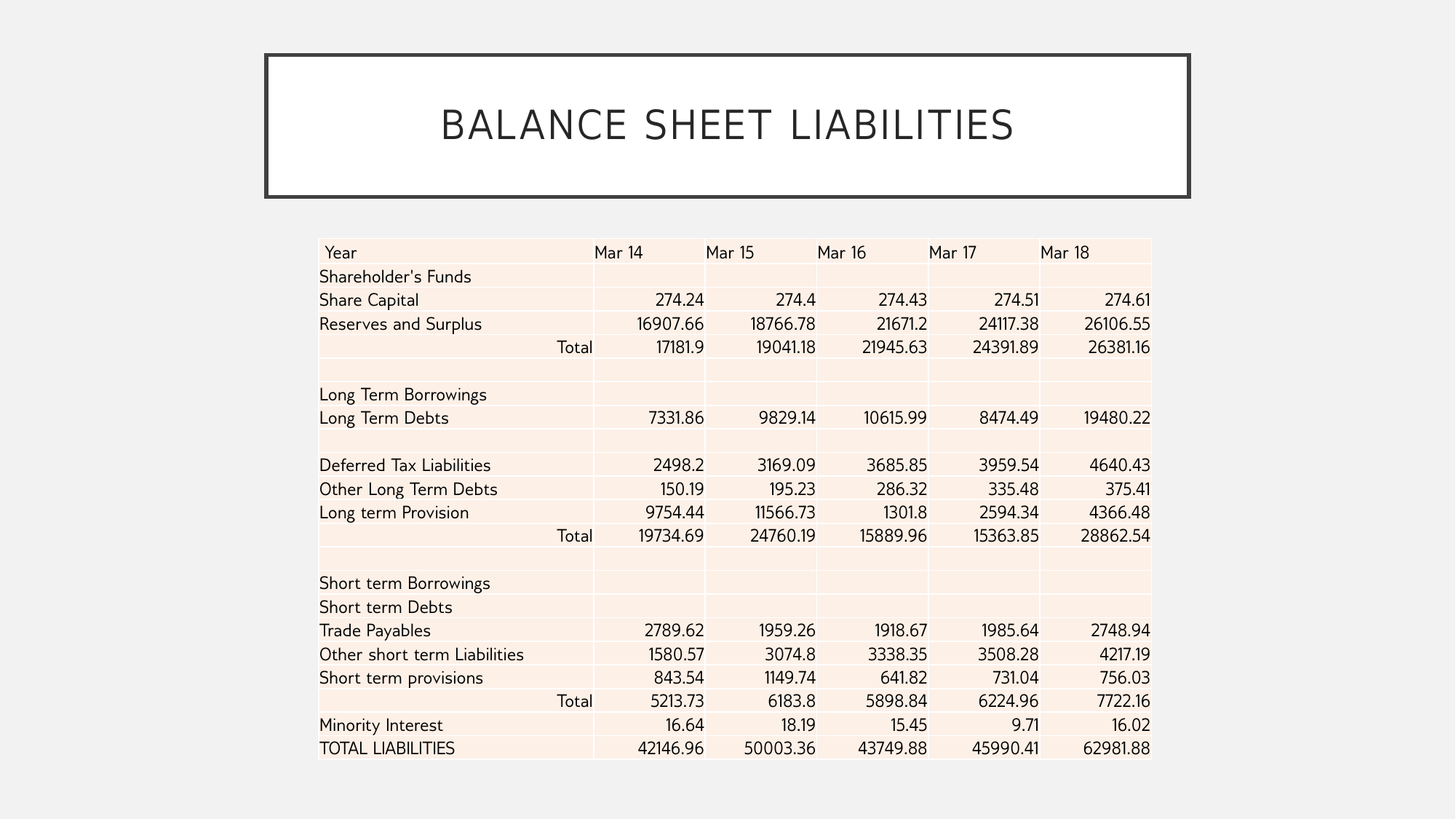

# BALANCE SHEET LIABILITIES
| Year | Mar 14 | Mar 15 | Mar 16 | Mar 17 | Mar 18 |
| --- | --- | --- | --- | --- | --- |
| Shareholder's Funds |  |  |  |  |  |
| Share Capital | 274.24 | 274.4 | 274.43 | 274.51 | 274.61 |
| Reserves and Surplus | 16907.66 | 18766.78 | 21671.2 | 24117.38 | 26106.55 |
| Total | 17181.9 | 19041.18 | 21945.63 | 24391.89 | 26381.16 |
|  |  |  |  |  |  |
| Long Term Borrowings |  |  |  |  |  |
| Long Term Debts | 7331.86 | 9829.14 | 10615.99 | 8474.49 | 19480.22 |
|  |  |  |  |  |  |
| Deferred Tax Liabilities | 2498.2 | 3169.09 | 3685.85 | 3959.54 | 4640.43 |
| Other Long Term Debts | 150.19 | 195.23 | 286.32 | 335.48 | 375.41 |
| Long term Provision | 9754.44 | 11566.73 | 1301.8 | 2594.34 | 4366.48 |
| Total | 19734.69 | 24760.19 | 15889.96 | 15363.85 | 28862.54 |
|  |  |  |  |  |  |
| Short term Borrowings |  |  |  |  |  |
| Short term Debts |  |  |  |  |  |
| Trade Payables | 2789.62 | 1959.26 | 1918.67 | 1985.64 | 2748.94 |
| Other short term Liabilities | 1580.57 | 3074.8 | 3338.35 | 3508.28 | 4217.19 |
| Short term provisions | 843.54 | 1149.74 | 641.82 | 731.04 | 756.03 |
| Total | 5213.73 | 6183.8 | 5898.84 | 6224.96 | 7722.16 |
| Minority Interest | 16.64 | 18.19 | 15.45 | 9.71 | 16.02 |
| TOTAL LIABILITIES | 42146.96 | 50003.36 | 43749.88 | 45990.41 | 62981.88 |